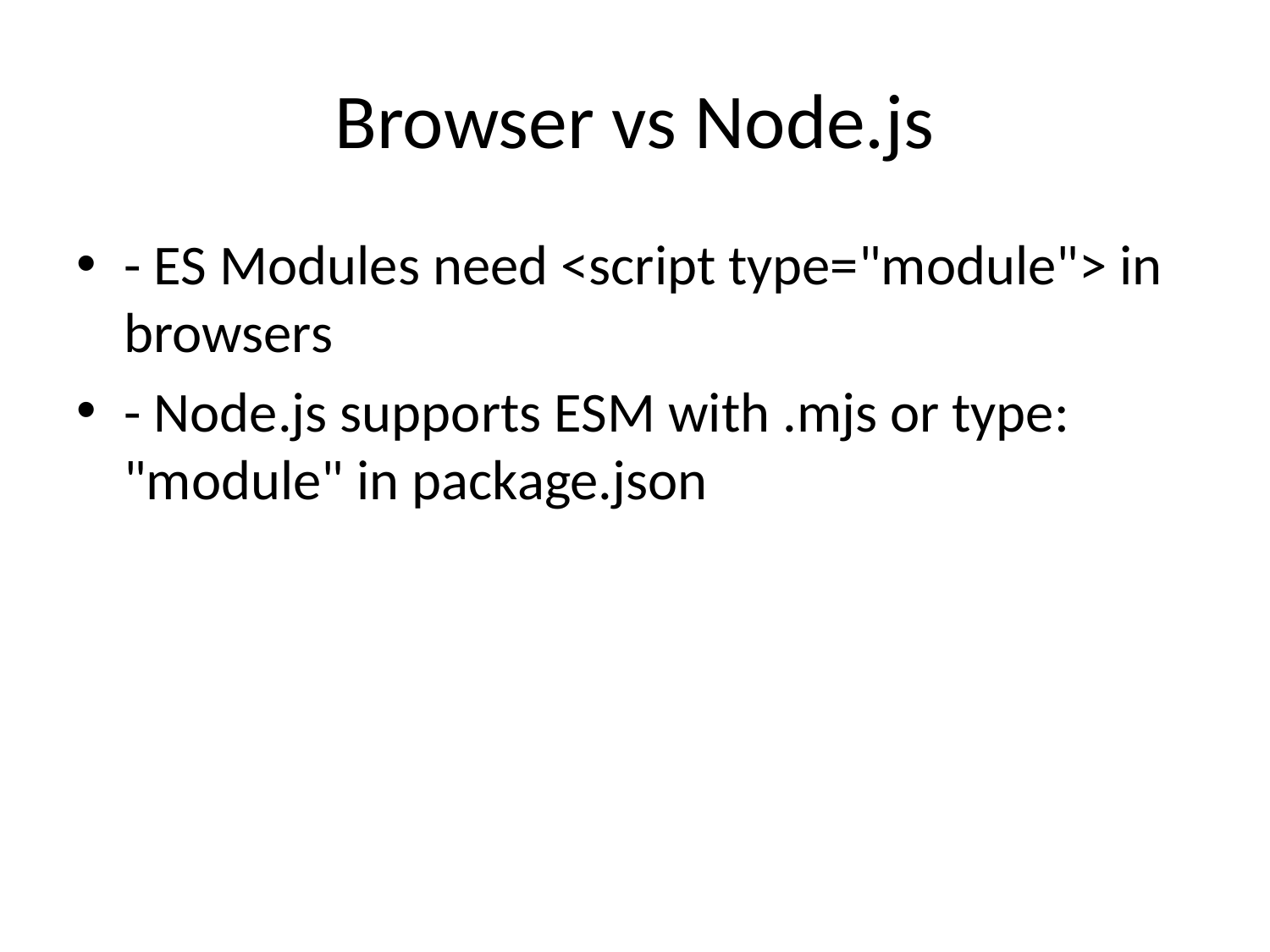

# Browser vs Node.js
- ES Modules need <script type="module"> in browsers
- Node.js supports ESM with .mjs or type: "module" in package.json